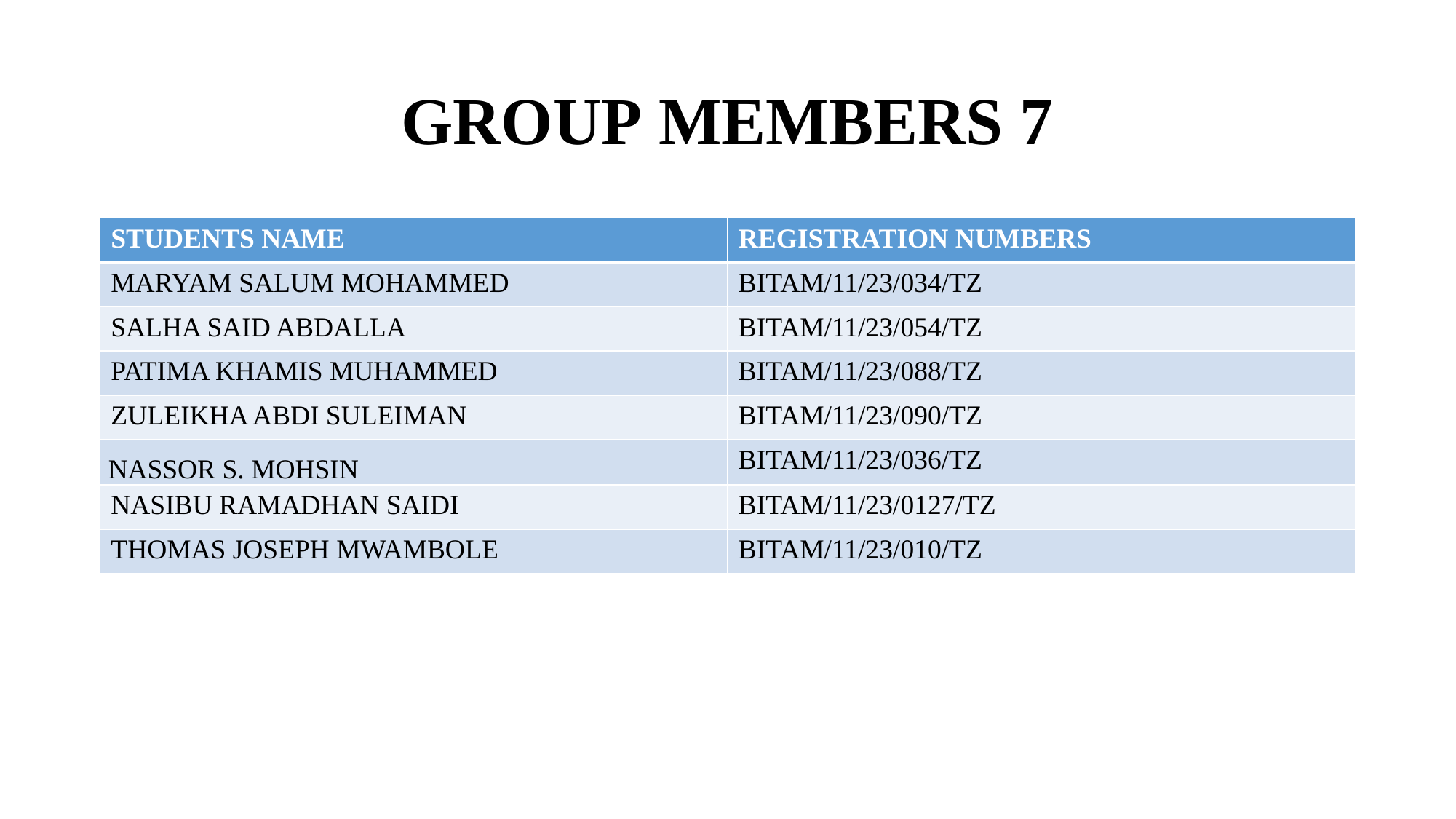

# GROUP MEMBERS 7
| STUDENTS NAME | REGISTRATION NUMBERS |
| --- | --- |
| MARYAM SALUM MOHAMMED | BITAM/11/23/034/TZ |
| SALHA SAID ABDALLA | BITAM/11/23/054/TZ |
| PATIMA KHAMIS MUHAMMED | BITAM/11/23/088/TZ |
| ZULEIKHA ABDI SULEIMAN | BITAM/11/23/090/TZ |
| NASSOR S. MOHSIN | BITAM/11/23/036/TZ |
| NASIBU RAMADHAN SAIDI | BITAM/11/23/0127/TZ |
| THOMAS JOSEPH MWAMBOLE | BITAM/11/23/010/TZ |